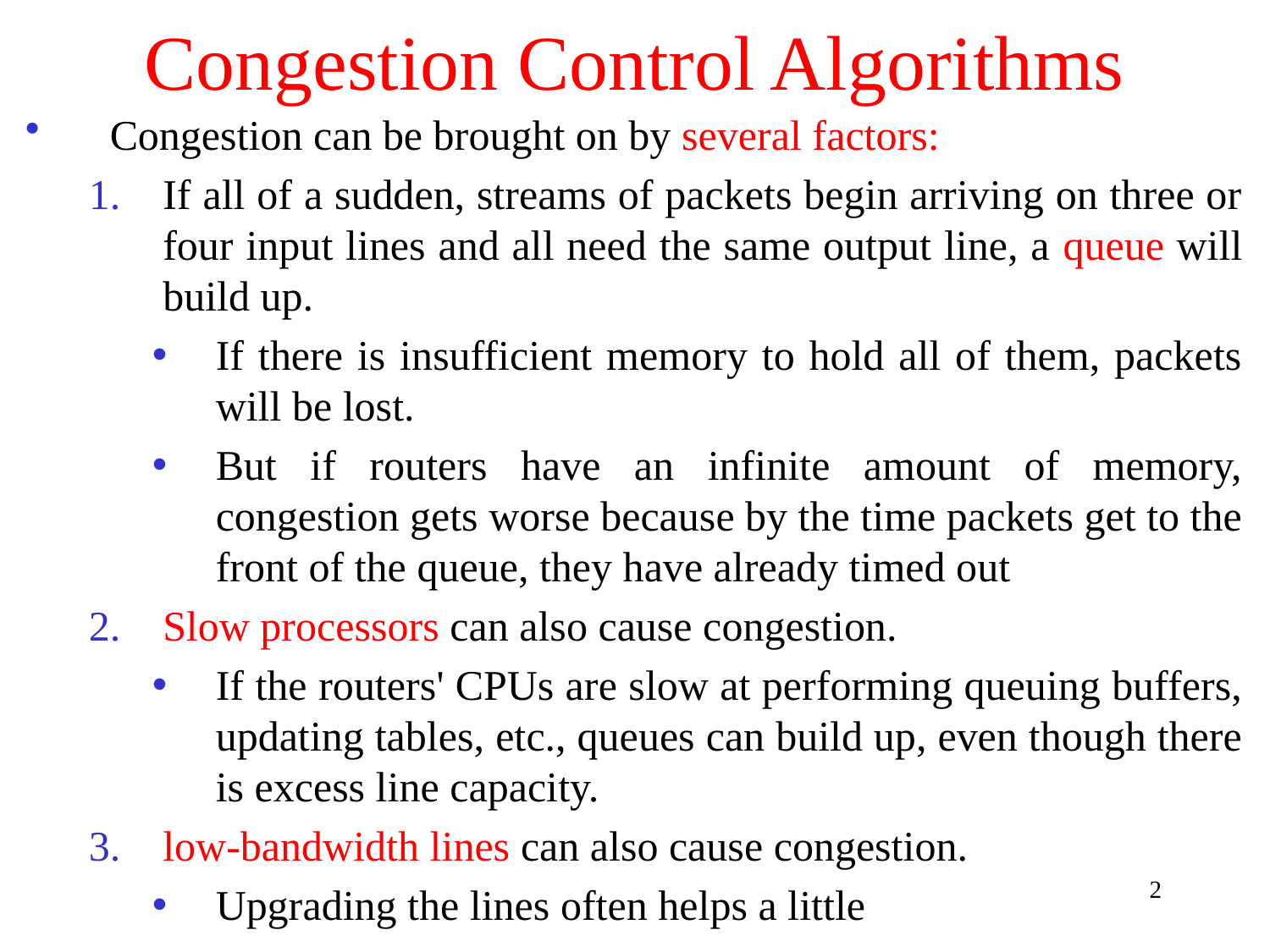

# Congestion Control Algorithms
Congestion can be brought on by several factors:
If all of a sudden, streams of packets begin arriving on three or four input lines and all need the same output line, a queue will build up.
If there is insufficient memory to hold all of them, packets will be lost.
But if routers have an infinite amount of memory, congestion gets worse because by the time packets get to the front of the queue, they have already timed out
Slow processors can also cause congestion.
If the routers' CPUs are slow at performing queuing buffers, updating tables, etc., queues can build up, even though there is excess line capacity.
low-bandwidth lines can also cause congestion.
Upgrading the lines often helps a little
2